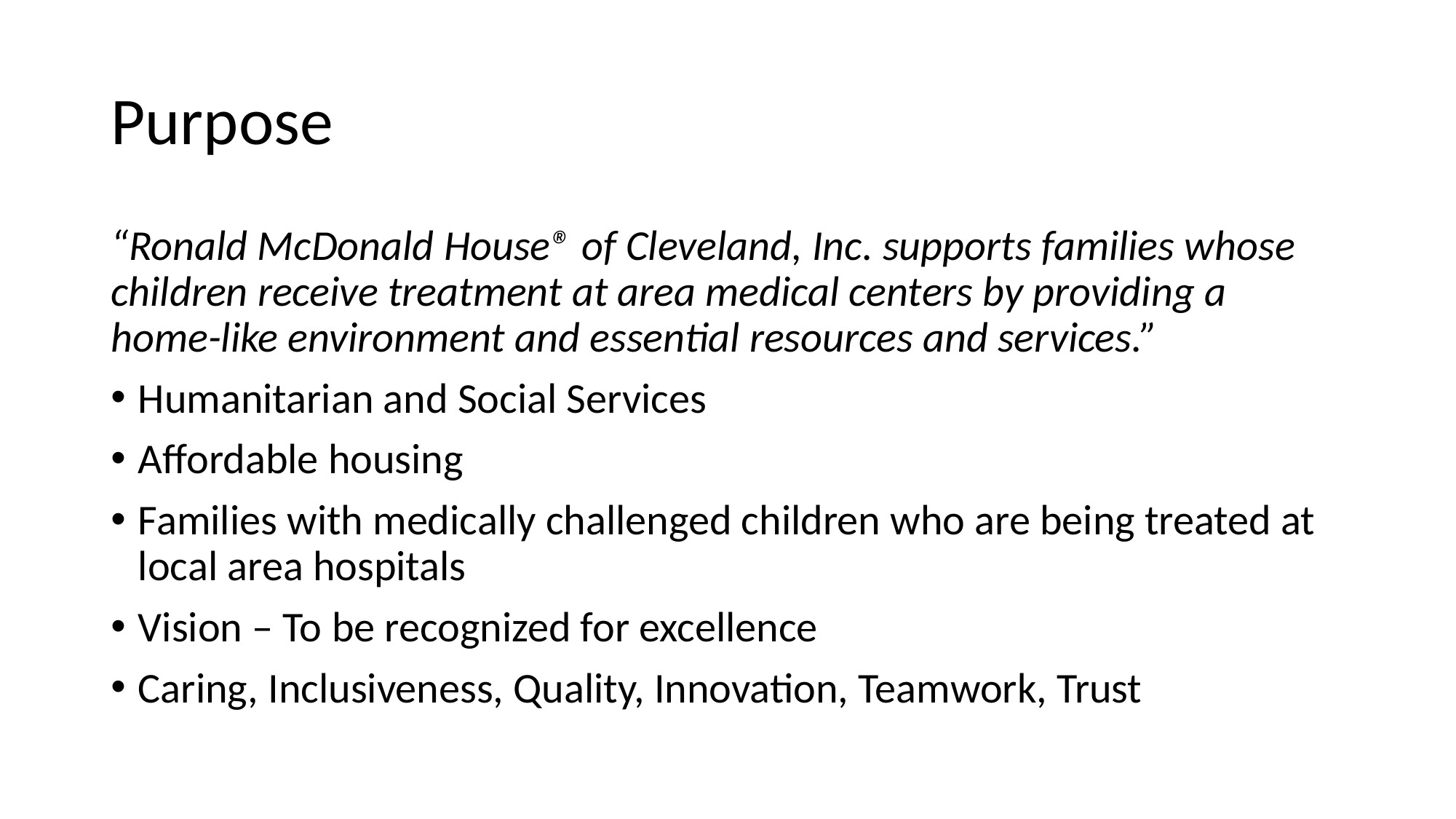

# Purpose
“Ronald McDonald House® of Cleveland, Inc. supports families whose children receive treatment at area medical centers by providing a home-like environment and essential resources and services.”
Humanitarian and Social Services
Affordable housing
Families with medically challenged children who are being treated at local area hospitals
Vision – To be recognized for excellence
Caring, Inclusiveness, Quality, Innovation, Teamwork, Trust